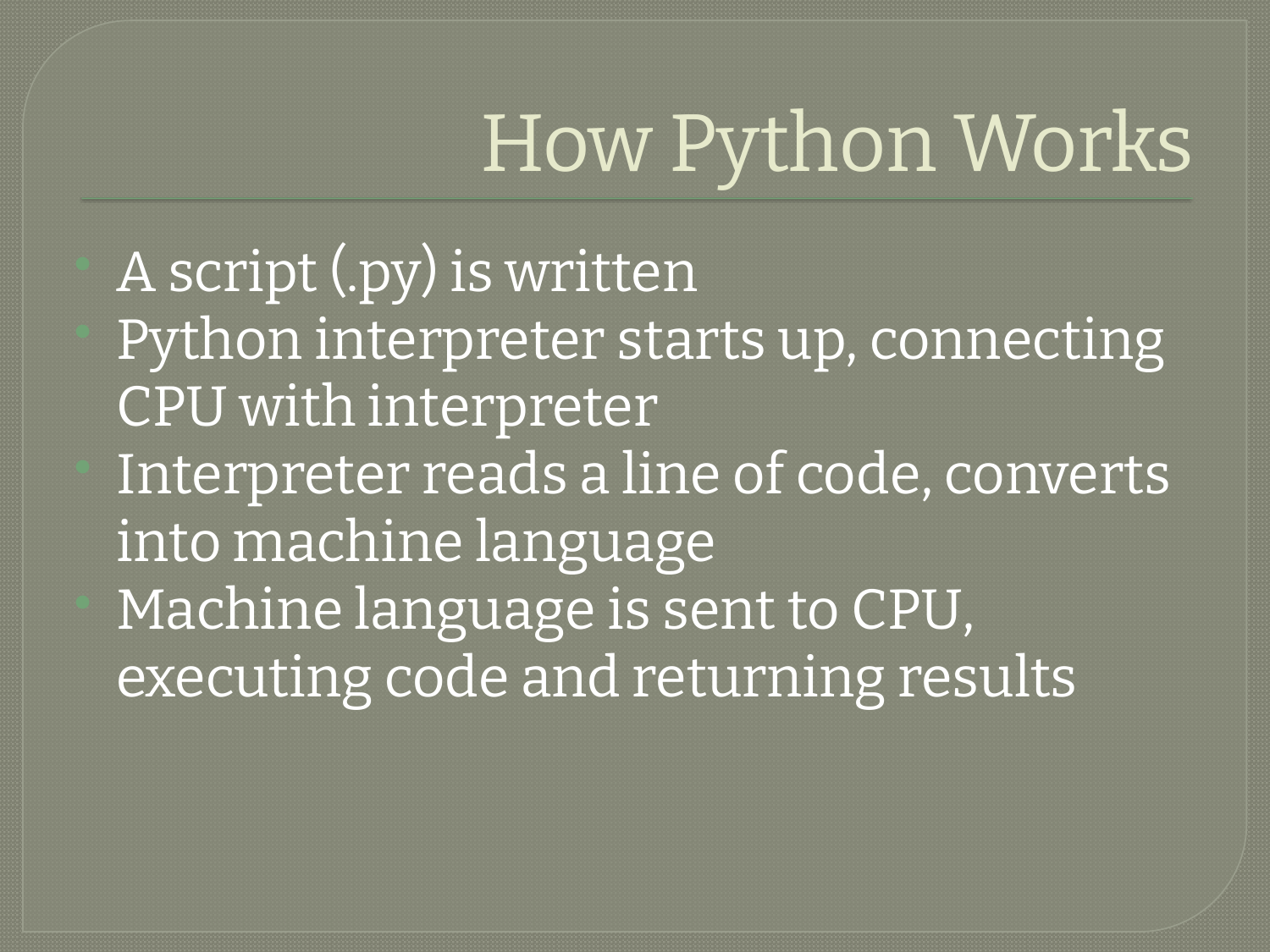

# How Python Works
A script (.py) is written
Python interpreter starts up, connecting CPU with interpreter
Interpreter reads a line of code, converts into machine language
Machine language is sent to CPU, executing code and returning results